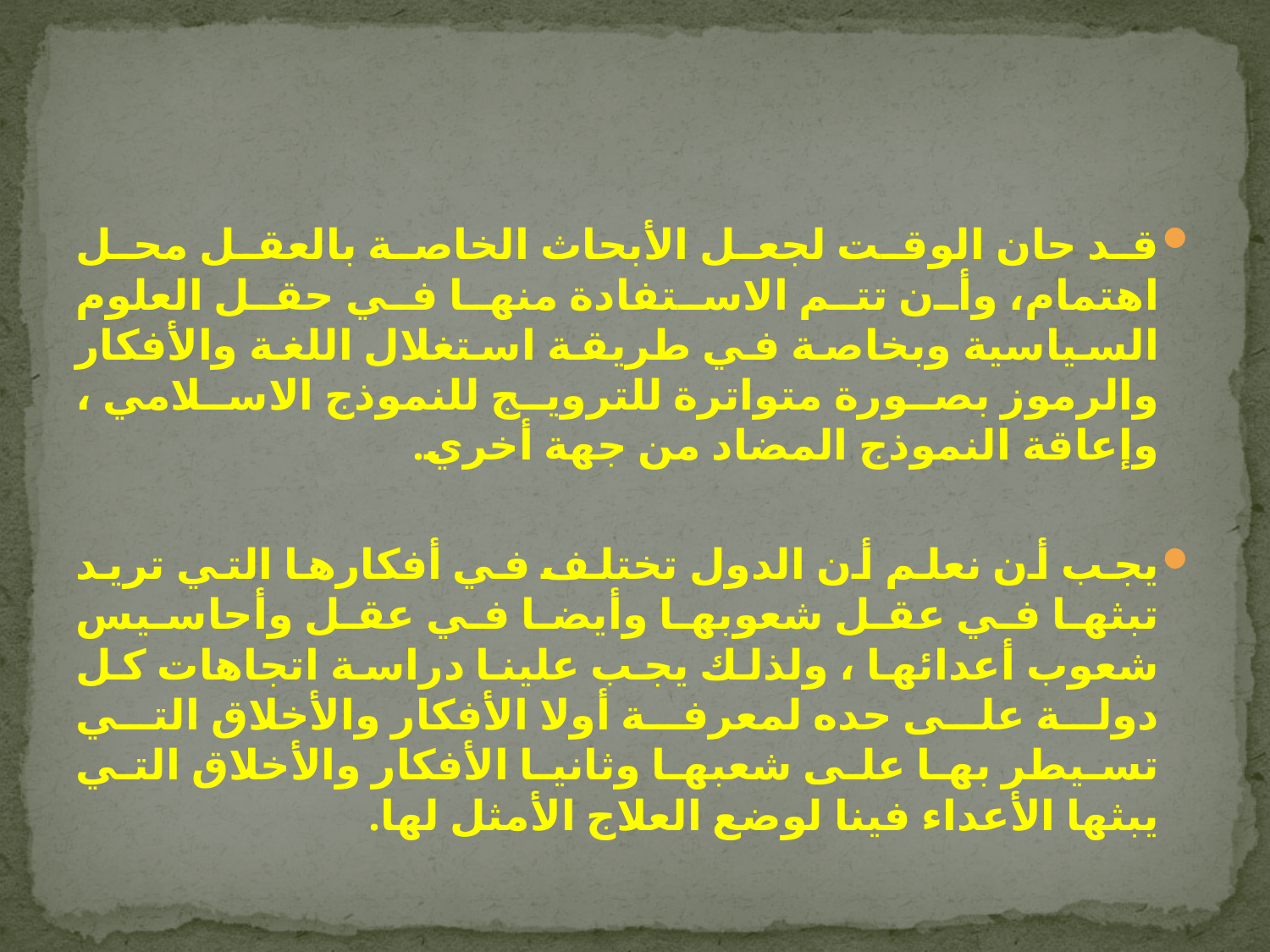

#
قد حان الوقت لجعل الأبحاث الخاصة بالعقل محل اهتمام، وأن تتم الاستفادة منها في حقل العلوم السياسية وبخاصة في طريقة استغلال اللغة والأفكار والرموز بصورة متواترة للترويج للنموذج الاسلامي ، وإعاقة النموذج المضاد من جهة أخري.

يجب أن نعلم أن الدول تختلف في أفكارها التي تريد تبثها في عقل شعوبها وأيضا في عقل وأحاسيس شعوب أعدائها ، ولذلك يجب علينا دراسة اتجاهات كل دولة على حده لمعرفة أولا الأفكار والأخلاق التي تسيطر بها على شعبها وثانيا الأفكار والأخلاق التي يبثها الأعداء فينا لوضع العلاج الأمثل لها.